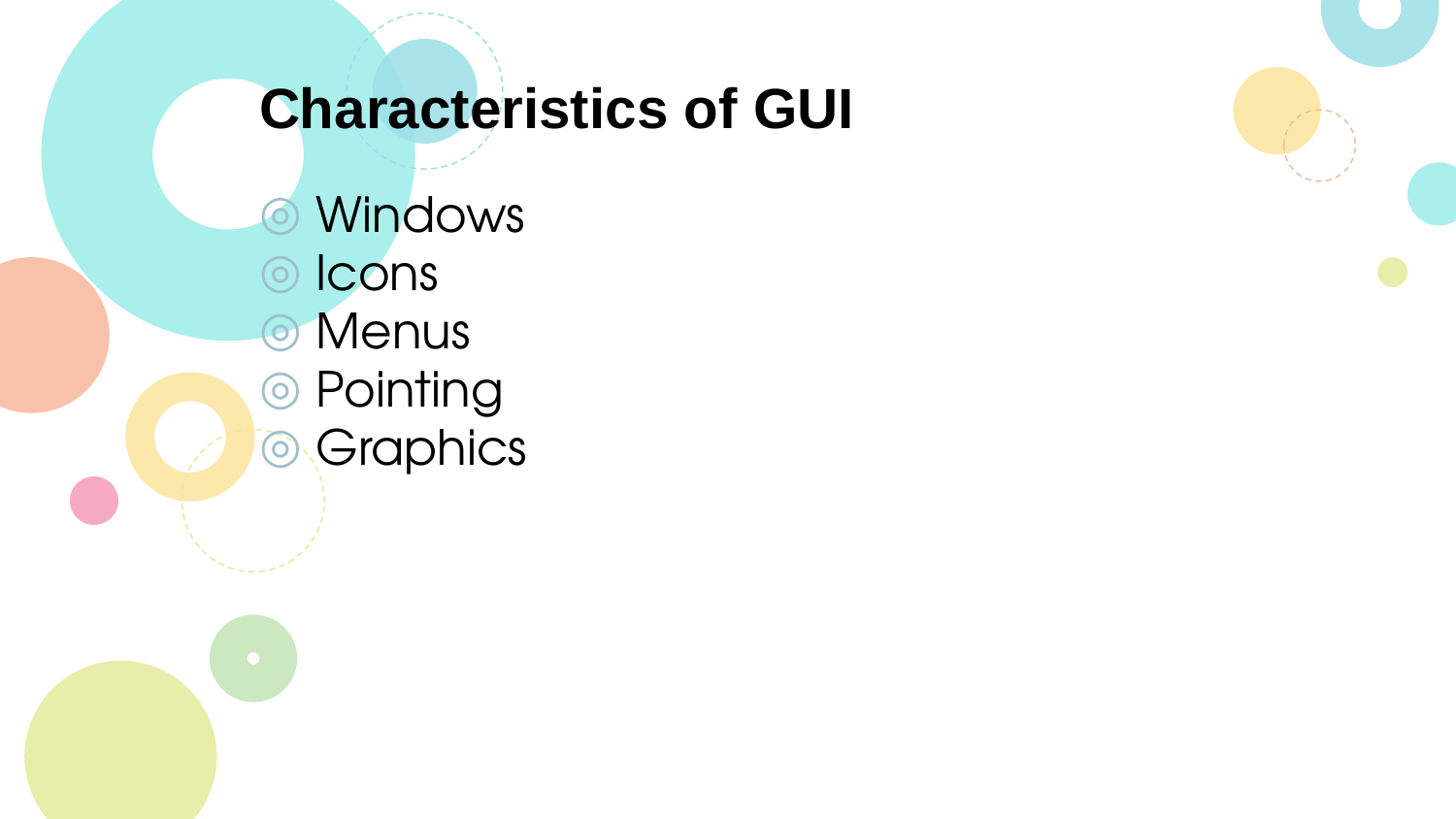

# Characteristics of GUI
Windows
Icons
Menus
Pointing
Graphics